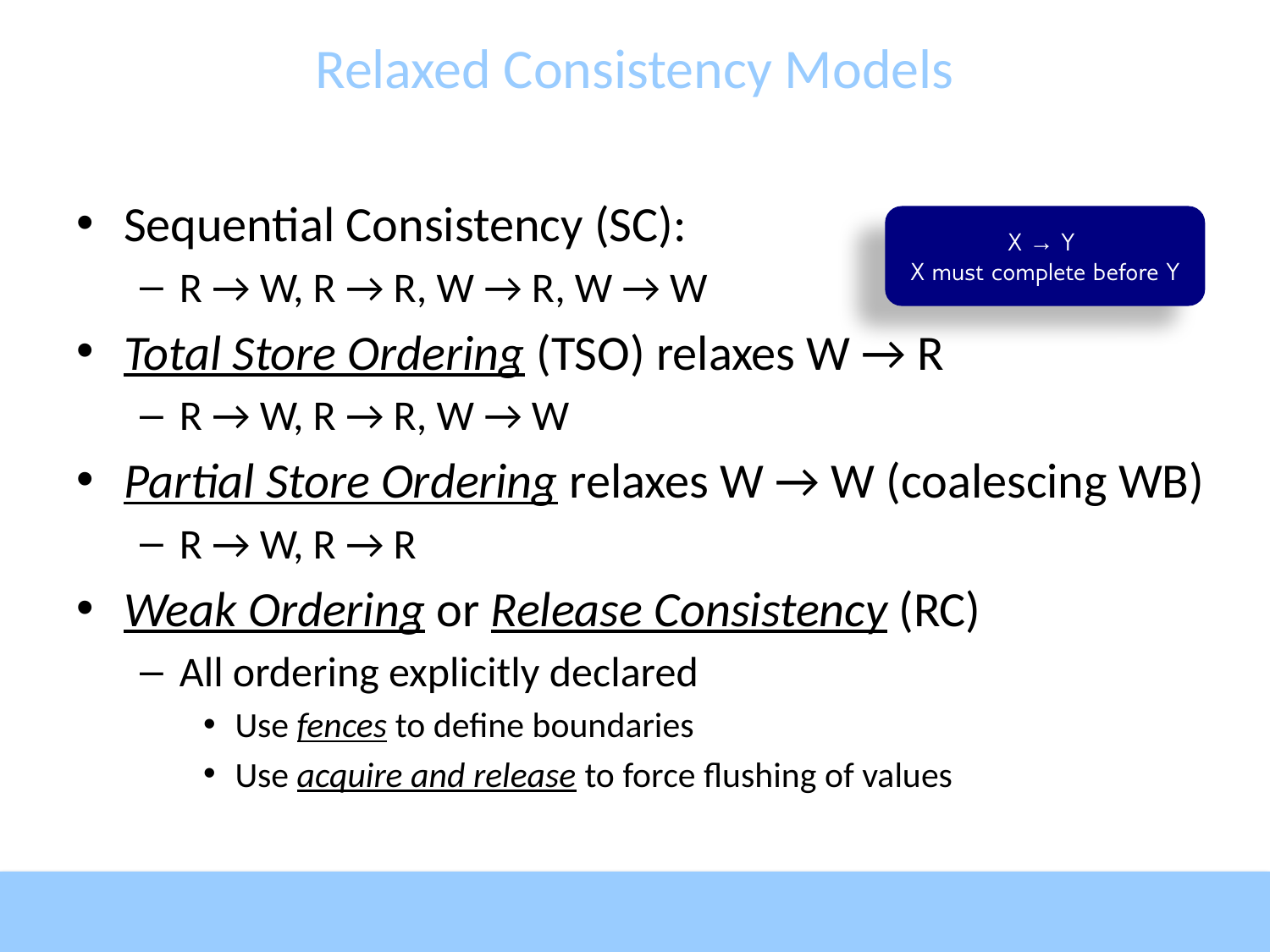

# Relaxed Consistency Models
Sequential Consistency (SC):
R → W, R → R, W → R, W → W
Total Store Ordering (TSO) relaxes W → R
R → W, R → R, W → W
Partial Store Ordering relaxes W → W (coalescing WB)
R → W, R → R
Weak Ordering or Release Consistency (RC)
All ordering explicitly declared
Use fences to define boundaries
Use acquire and release to force flushing of values
X → Y
X must complete before Y